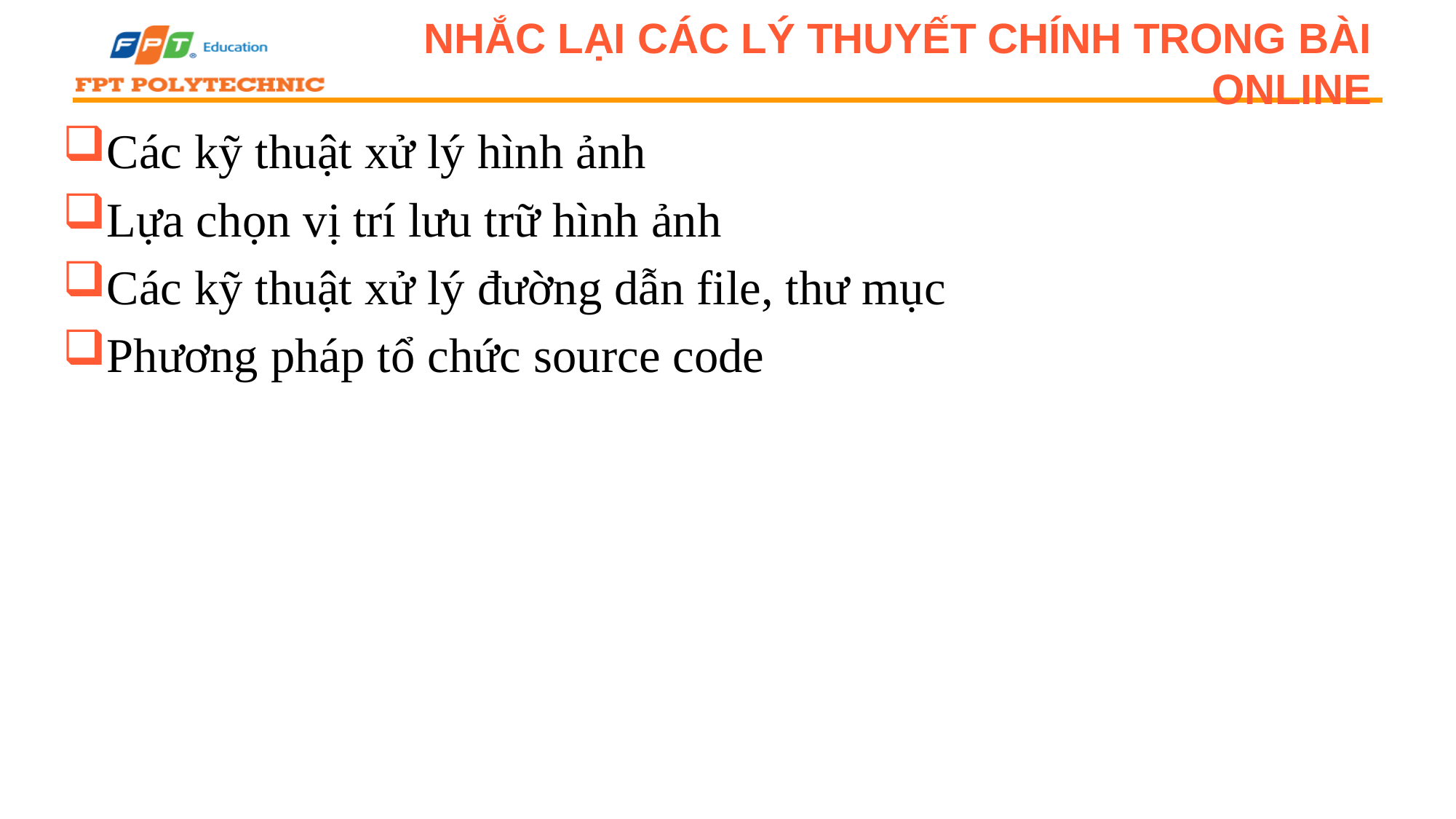

# Nhắc lại các lý thuyết chính trong bài online
Các kỹ thuật xử lý hình ảnh
Lựa chọn vị trí lưu trữ hình ảnh
Các kỹ thuật xử lý đường dẫn file, thư mục
Phương pháp tổ chức source code